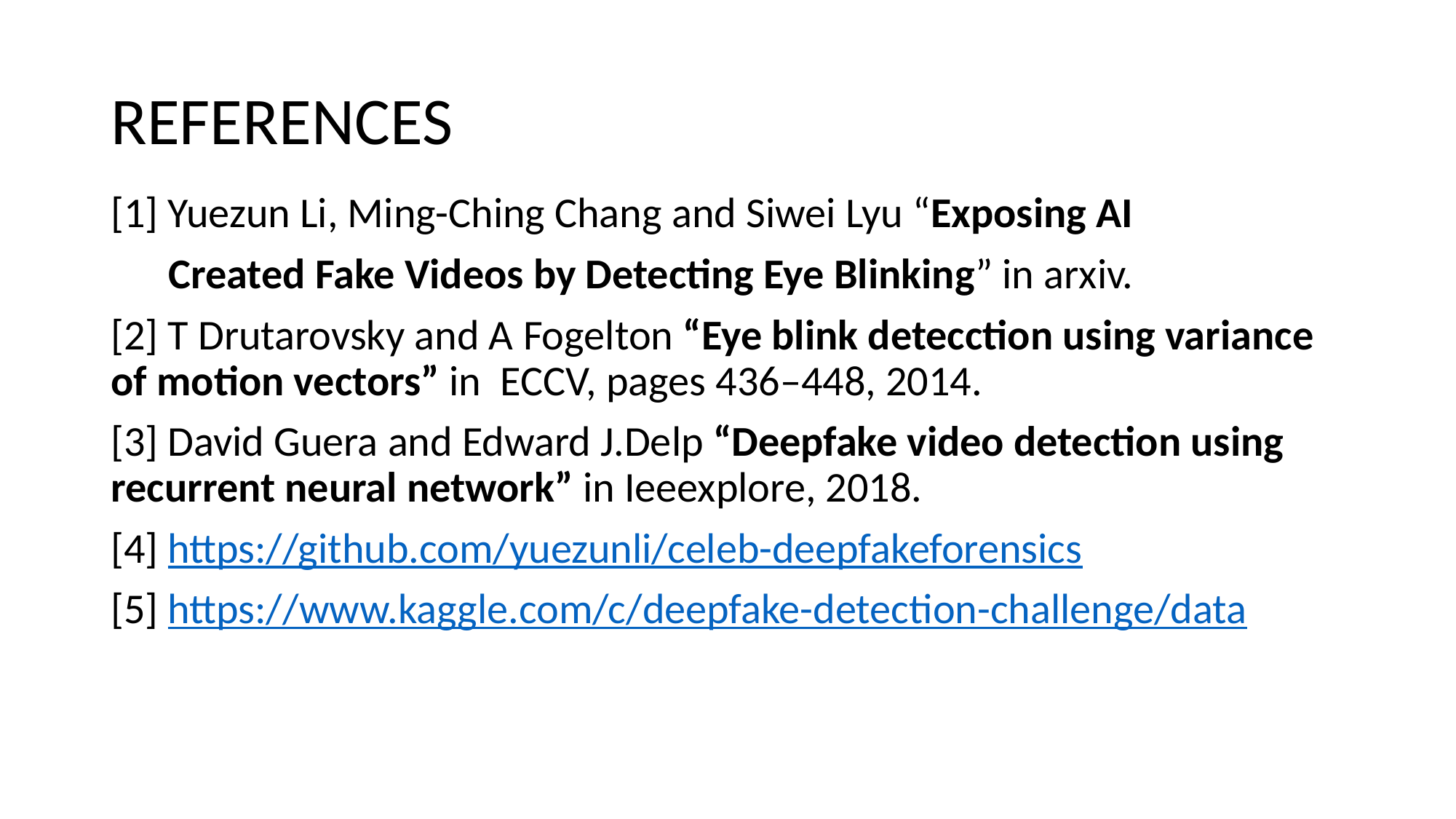

# REFERENCES
[1] Yuezun Li, Ming-Ching Chang and Siwei Lyu “Exposing AI
      Created Fake Videos by Detecting Eye Blinking” in arxiv.
[2] T Drutarovsky and A Fogelton “Eye blink detecction using variance of motion vectors” in  ECCV, pages 436–448, 2014.
[3] David Guera and Edward J.Delp “Deepfake video detection using recurrent neural network” in Ieeexplore, 2018.
[4] https://github.com/yuezunli/celeb-deepfakeforensics
[5] https://www.kaggle.com/c/deepfake-detection-challenge/data